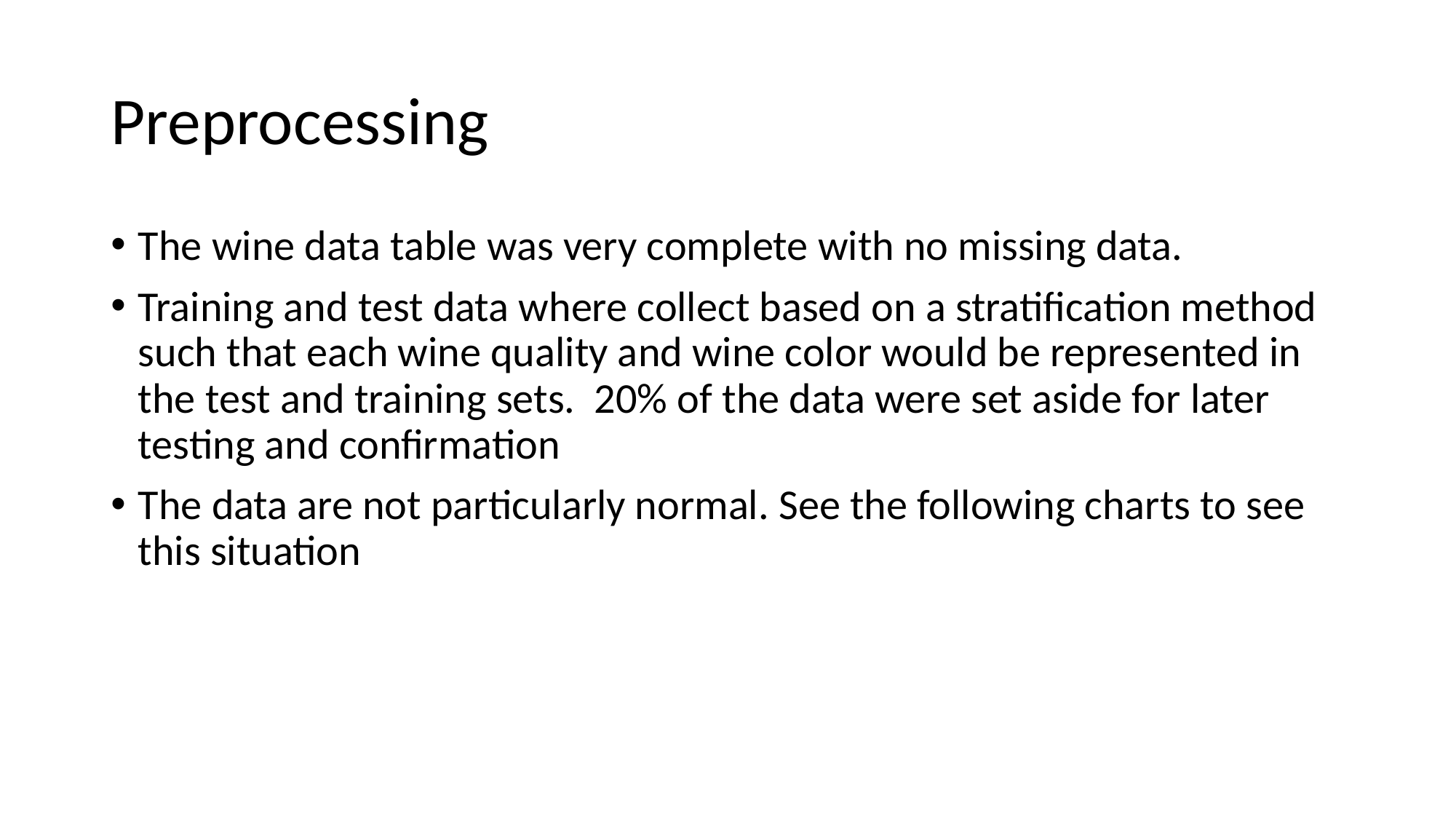

# Preprocessing
The wine data table was very complete with no missing data.
Training and test data where collect based on a stratification method such that each wine quality and wine color would be represented in the test and training sets.  20% of the data were set aside for later testing and confirmation
The data are not particularly normal. See the following charts to see this situation